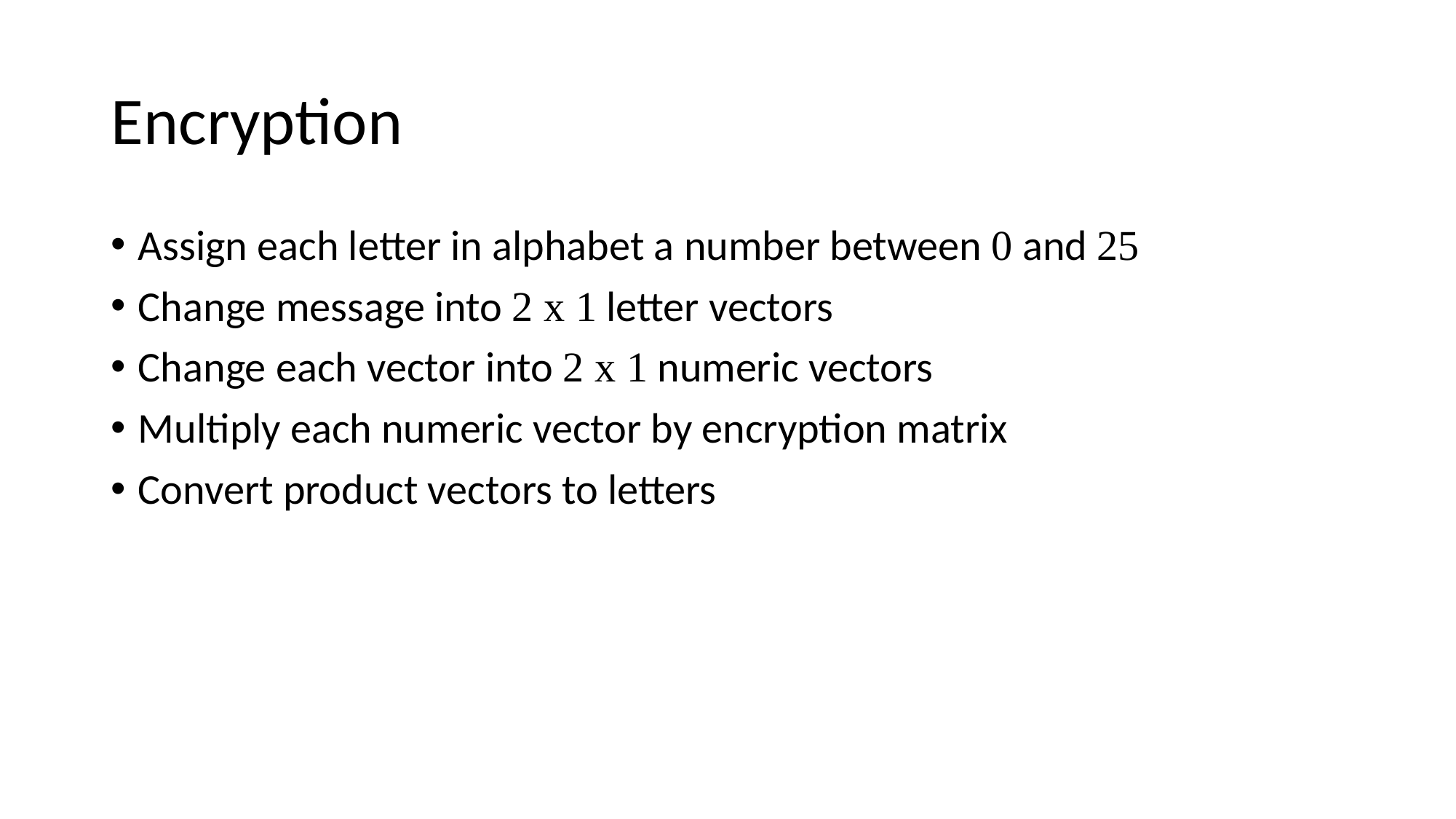

# Encryption
Assign each letter in alphabet a number between 0 and 25
Change message into 2 x 1 letter vectors
Change each vector into 2 x 1 numeric vectors
Multiply each numeric vector by encryption matrix
Convert product vectors to letters